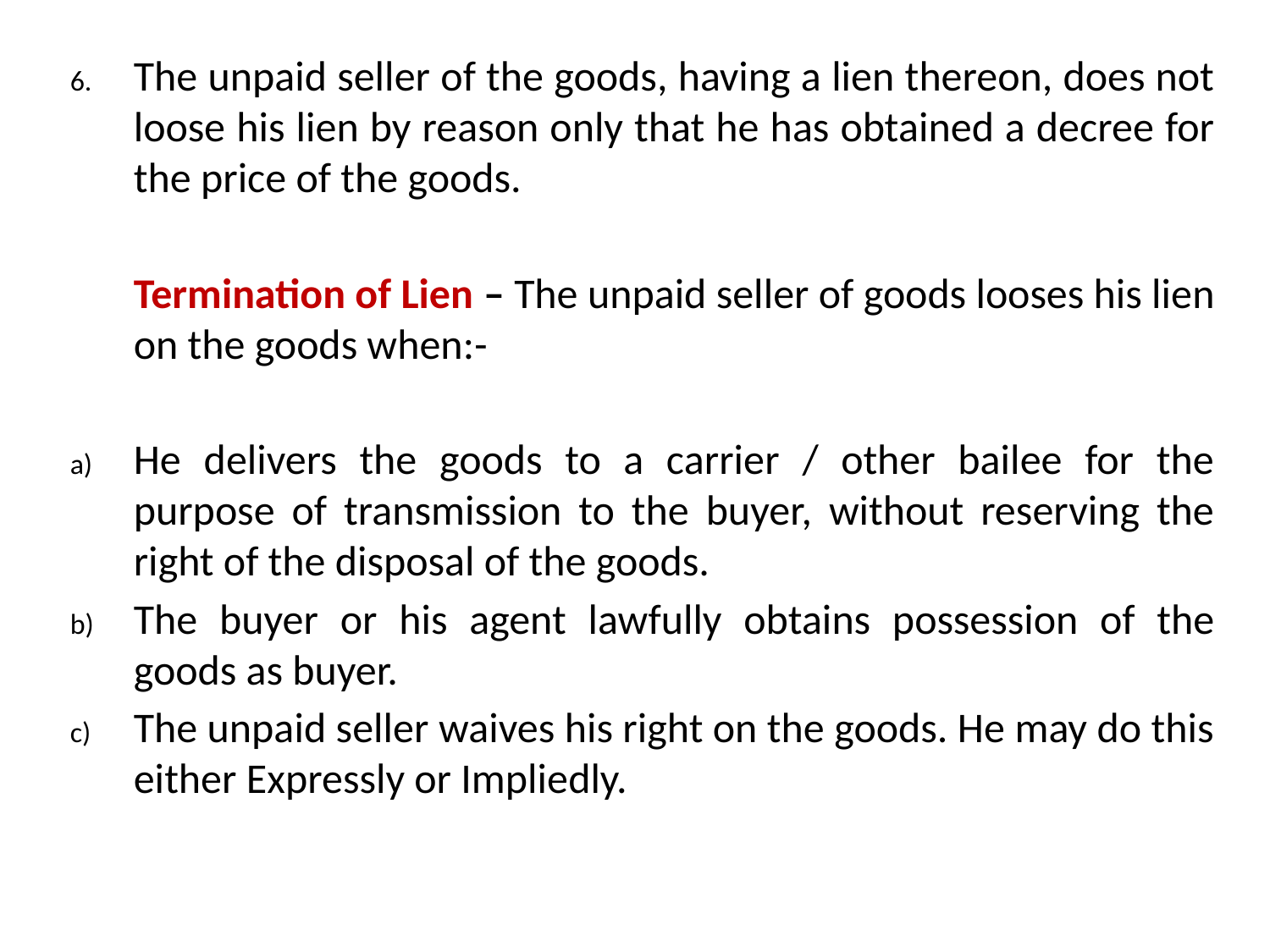

The unpaid seller of the goods, having a lien thereon, does not loose his lien by reason only that he has obtained a decree for the price of the goods.

	Termination of Lien – The unpaid seller of goods looses his lien on the goods when:-

He delivers the goods to a carrier / other bailee for the purpose of transmission to the buyer, without reserving the right of the disposal of the goods.
The buyer or his agent lawfully obtains possession of the goods as buyer.
The unpaid seller waives his right on the goods. He may do this either Expressly or Impliedly.